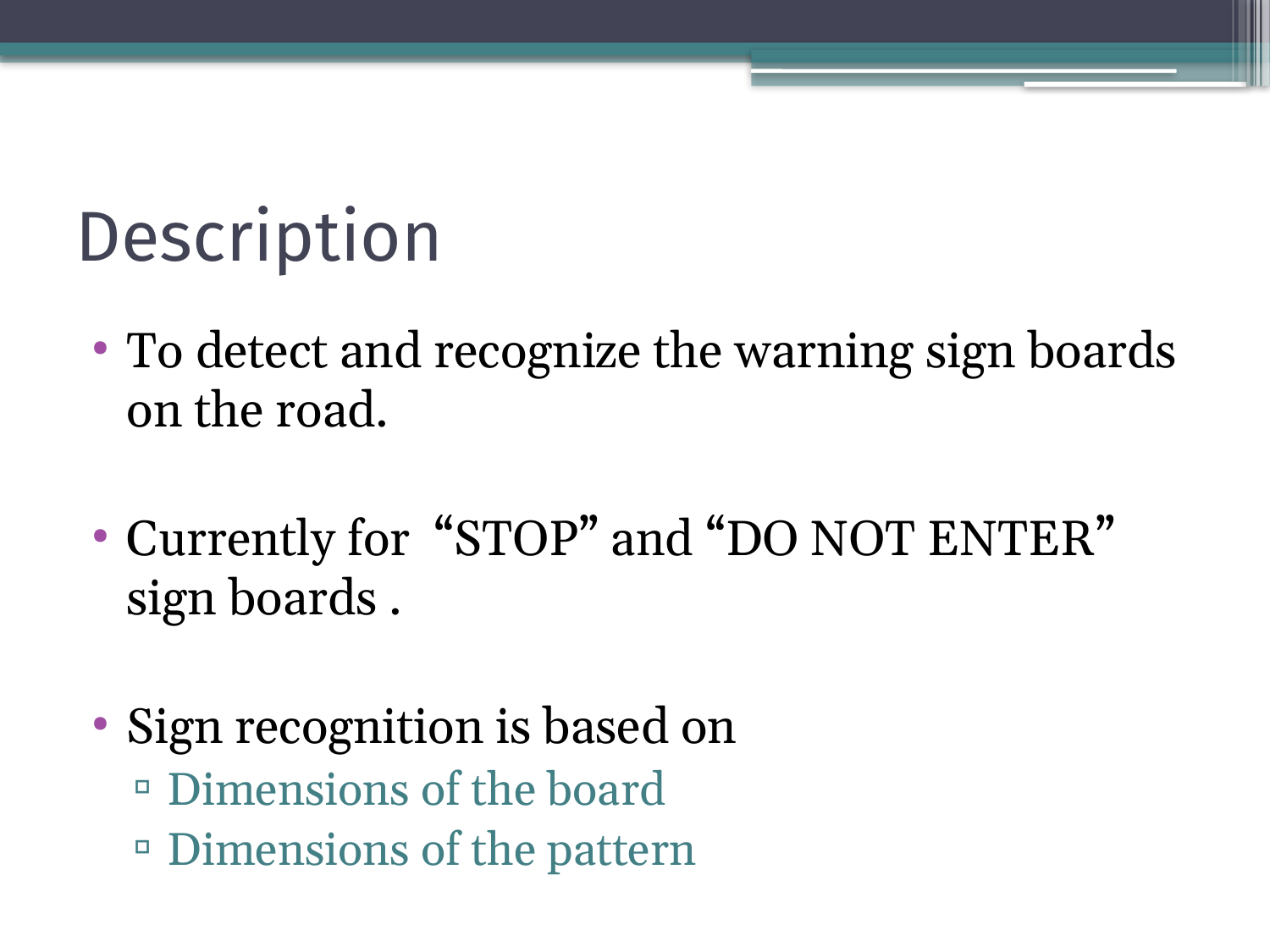

# Description
To detect and recognize the warning sign boards on the road.

Currently for  “STOP” and “DO NOT ENTER” sign boards .

Sign recognition is based on
Dimensions of the board
Dimensions of the pattern